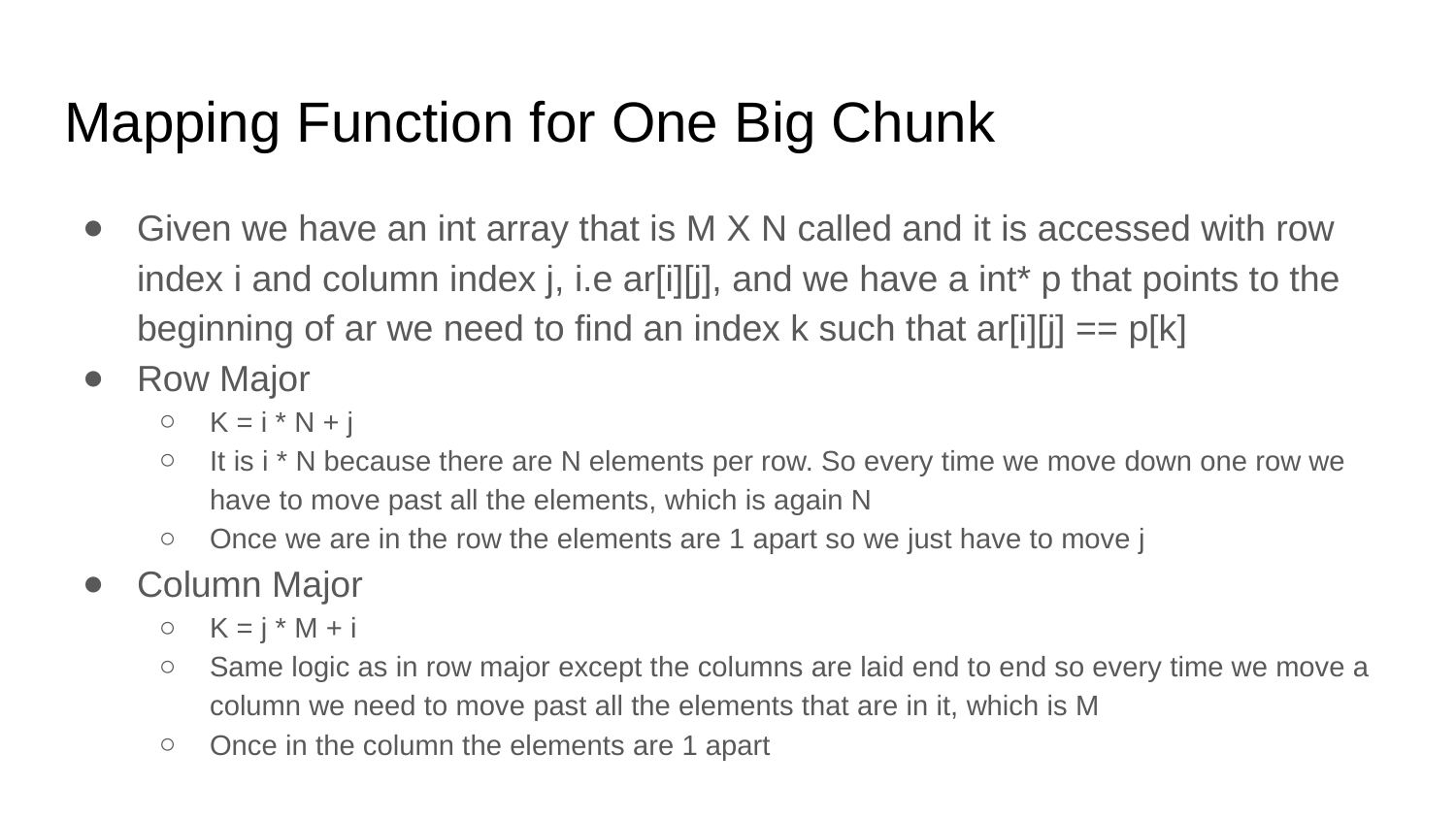

# Mapping Function for One Big Chunk
Given we have an int array that is M X N called and it is accessed with row index i and column index j, i.e ar[i][j], and we have a int* p that points to the beginning of ar we need to find an index k such that ar[i][j] == p[k]
Row Major
K = i * N + j
It is i * N because there are N elements per row. So every time we move down one row we have to move past all the elements, which is again N
Once we are in the row the elements are 1 apart so we just have to move j
Column Major
K = j * M + i
Same logic as in row major except the columns are laid end to end so every time we move a column we need to move past all the elements that are in it, which is M
Once in the column the elements are 1 apart